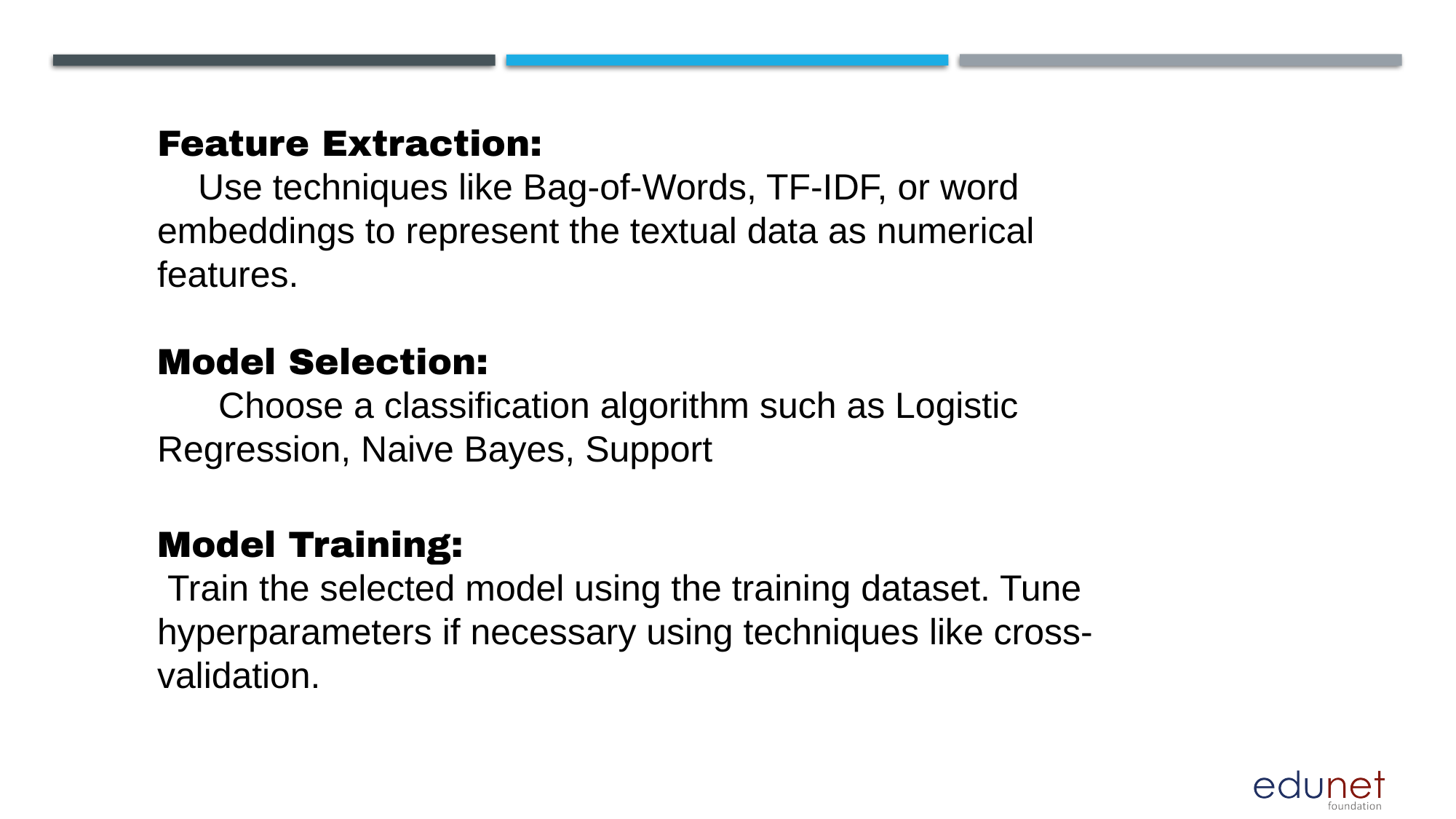

Feature Extraction:
    Use techniques like Bag-of-Words, TF-IDF, or word embeddings to represent the textual data as numerical features.

Model Selection:
      Choose a classification algorithm such as Logistic Regression, Naive Bayes, Support
Model Training:
 Train the selected model using the training dataset. Tune hyperparameters if necessary using techniques like cross-validation.